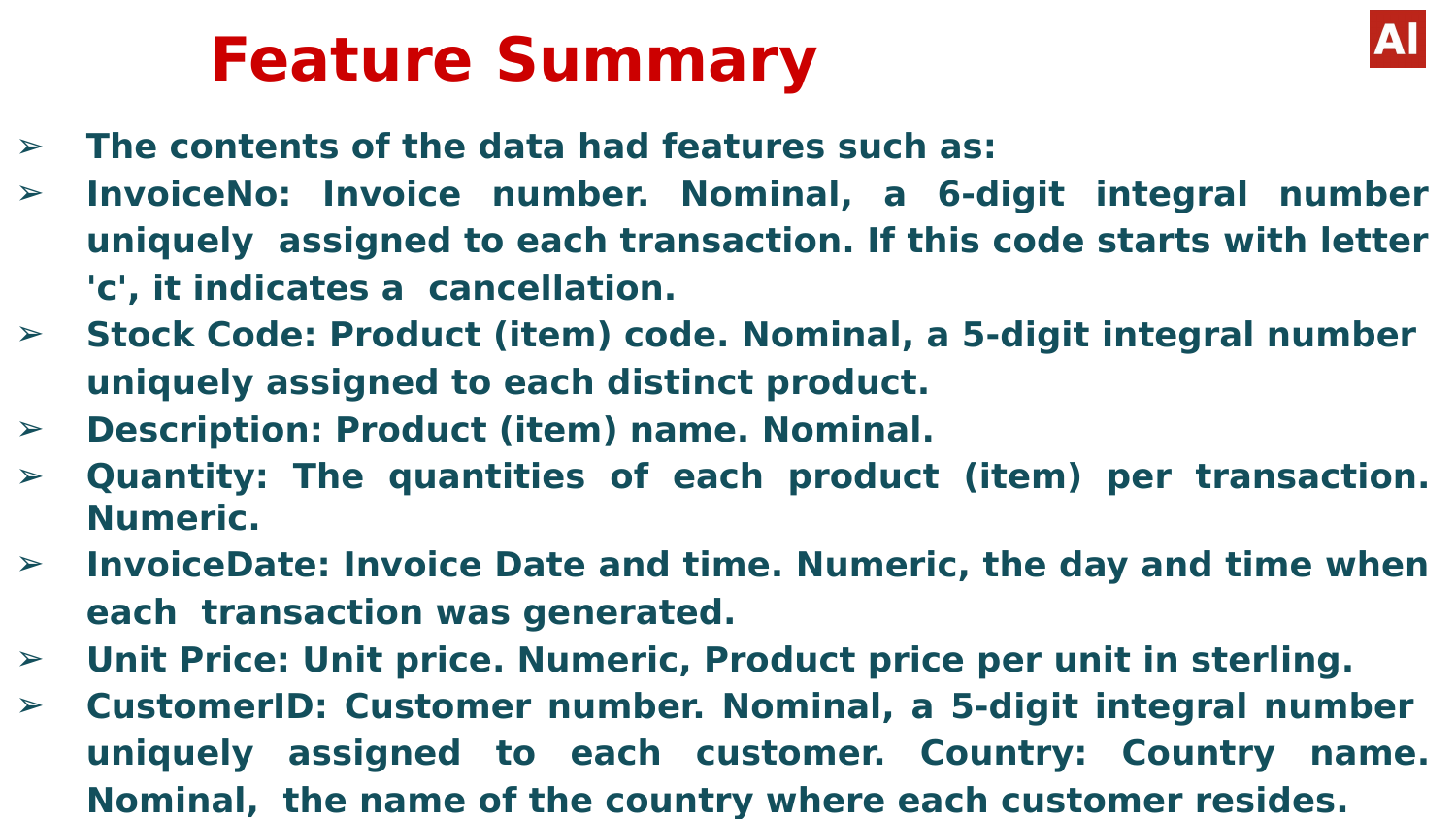

# Feature Summary
The contents of the data had features such as:
InvoiceNo: Invoice number. Nominal, a 6-digit integral number uniquely  assigned to each transaction. If this code starts with letter 'c', it indicates a  cancellation.
Stock Code: Product (item) code. Nominal, a 5-digit integral number  uniquely assigned to each distinct product.
Description: Product (item) name. Nominal.
Quantity: The quantities of each product (item) per transaction. Numeric.
InvoiceDate: Invoice Date and time. Numeric, the day and time when each  transaction was generated.
Unit Price: Unit price. Numeric, Product price per unit in sterling.
CustomerID: Customer number. Nominal, a 5-digit integral number  uniquely assigned to each customer. Country: Country name. Nominal,  the name of the country where each customer resides.